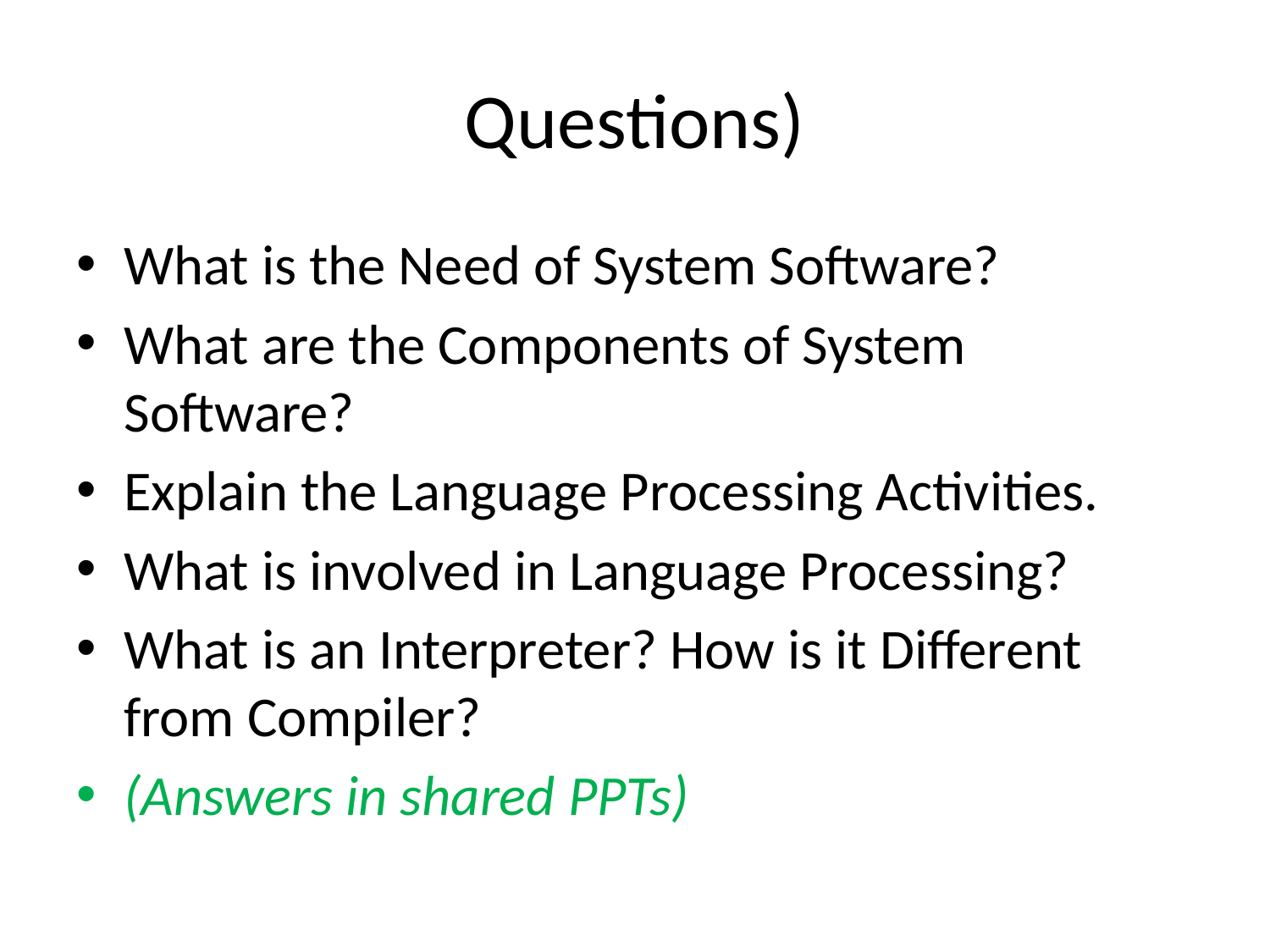

# Questions)
What is the Need of System Software?
What are the Components of System Software?
Explain the Language Processing Activities.
What is involved in Language Processing?
What is an Interpreter? How is it Different from Compiler?
(Answers in shared PPTs)